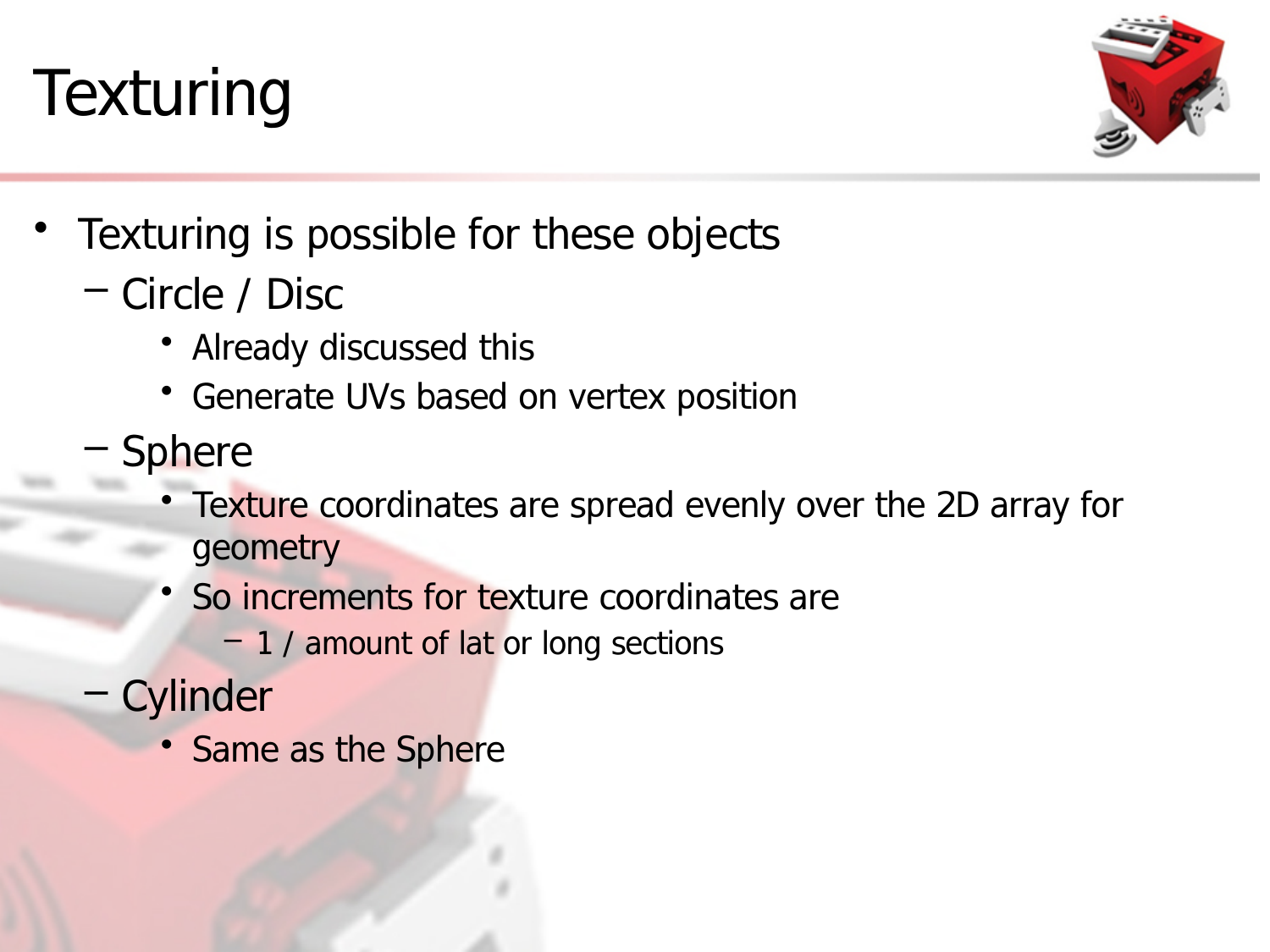

# Texturing
Texturing is possible for these objects
Circle / Disc
Already discussed this
Generate UVs based on vertex position
Sphere
Texture coordinates are spread evenly over the 2D array for geometry
So increments for texture coordinates are
1 / amount of lat or long sections
Cylinder
Same as the Sphere